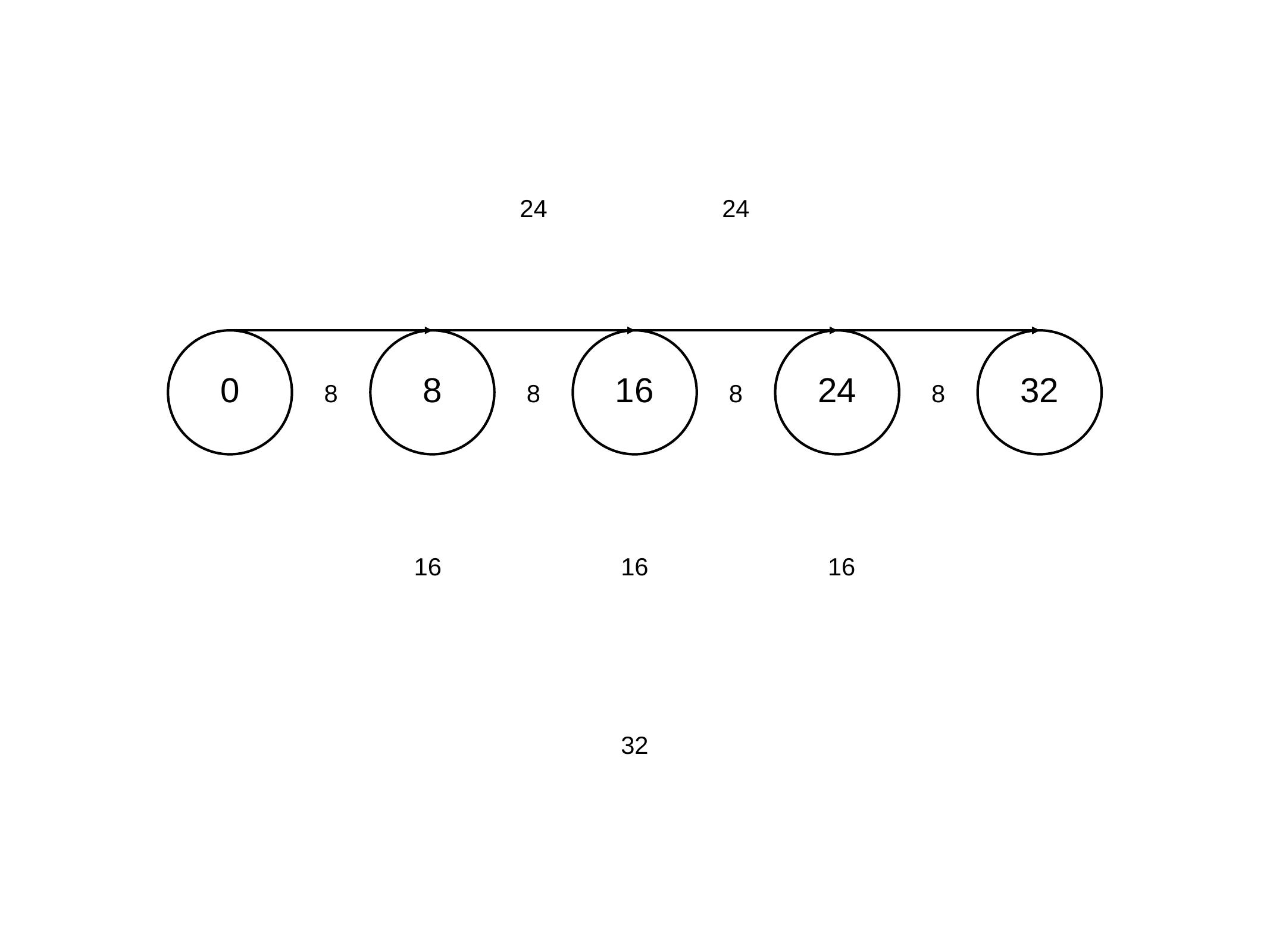

24
24
0
8
16
24
32
8
8
8
8
16
16
16
32